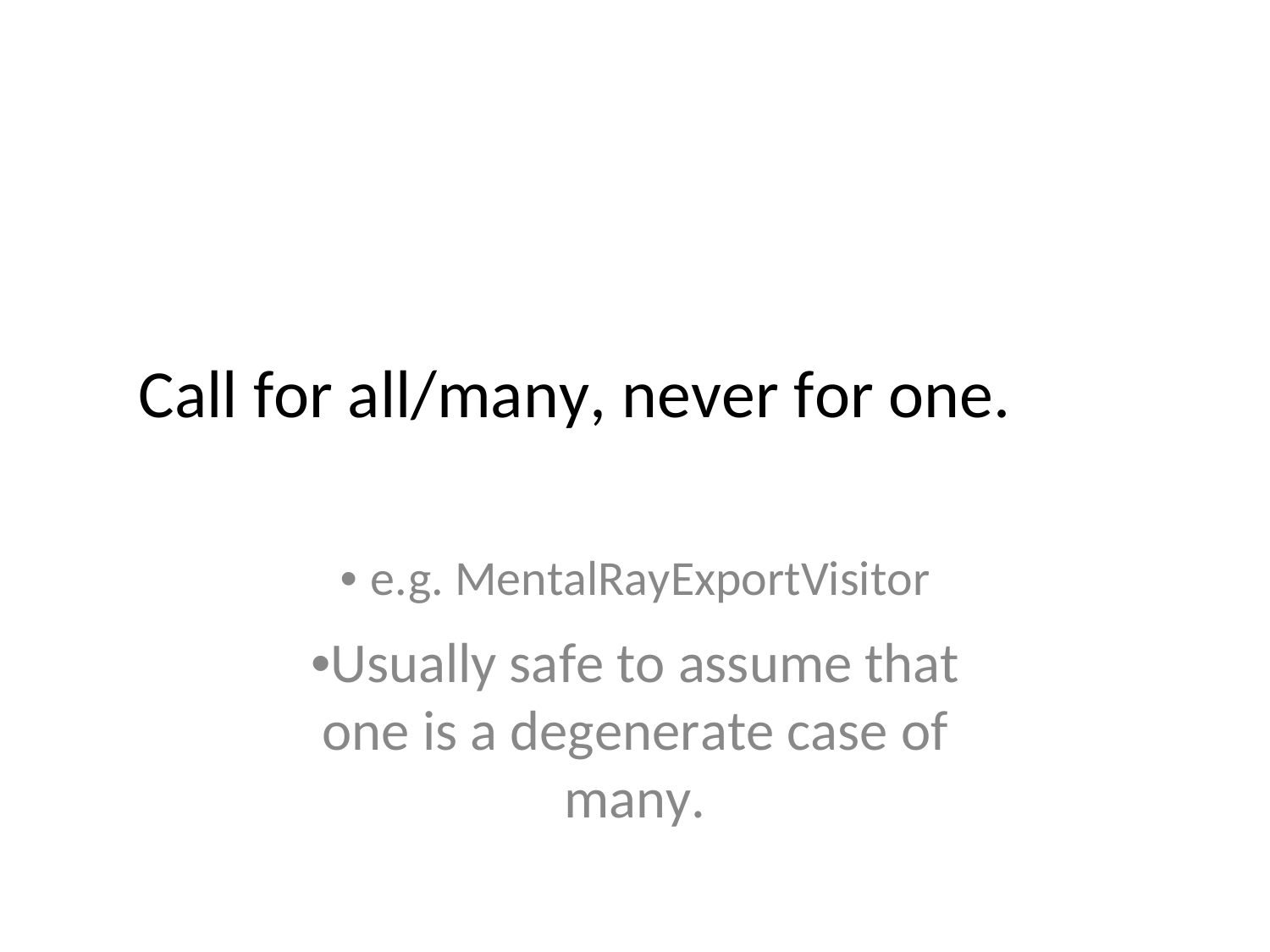

Call for all/many, never for one.
• e.g. MentalRayExportVisitor
•Usually safe to assume that one is a degenerate case of many.